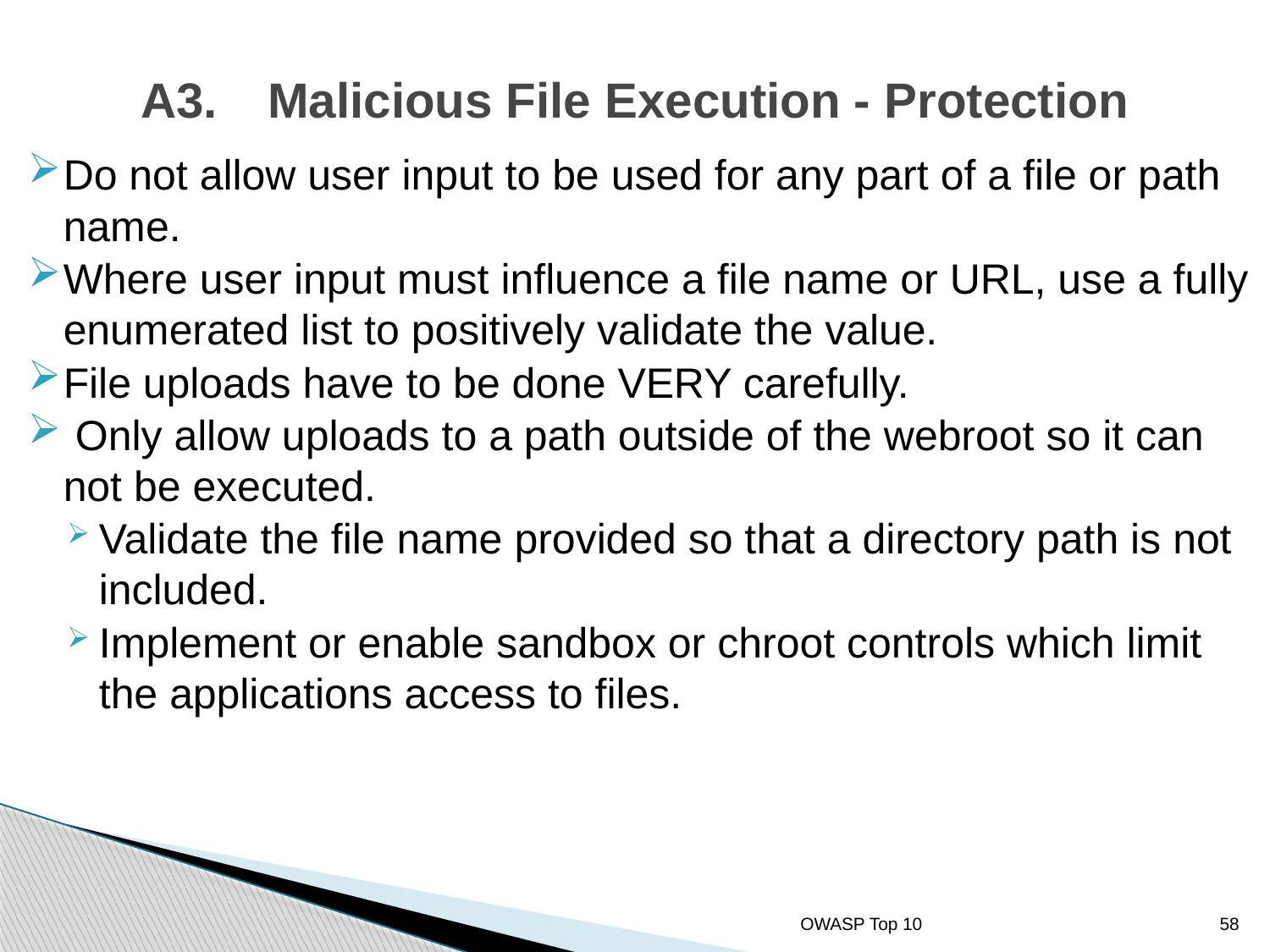

# A3.	Malicious File Execution - Protection
Do not allow user input to be used for any part of a file or path name.
Where user input must influence a file name or URL, use a fully enumerated list to positively validate the value.
File uploads have to be done VERY carefully.
 Only allow uploads to a path outside of the webroot so it can not be executed.
Validate the file name provided so that a directory path is not included.
Implement or enable sandbox or chroot controls which limit the applications access to files.
OWASP Top 10
58